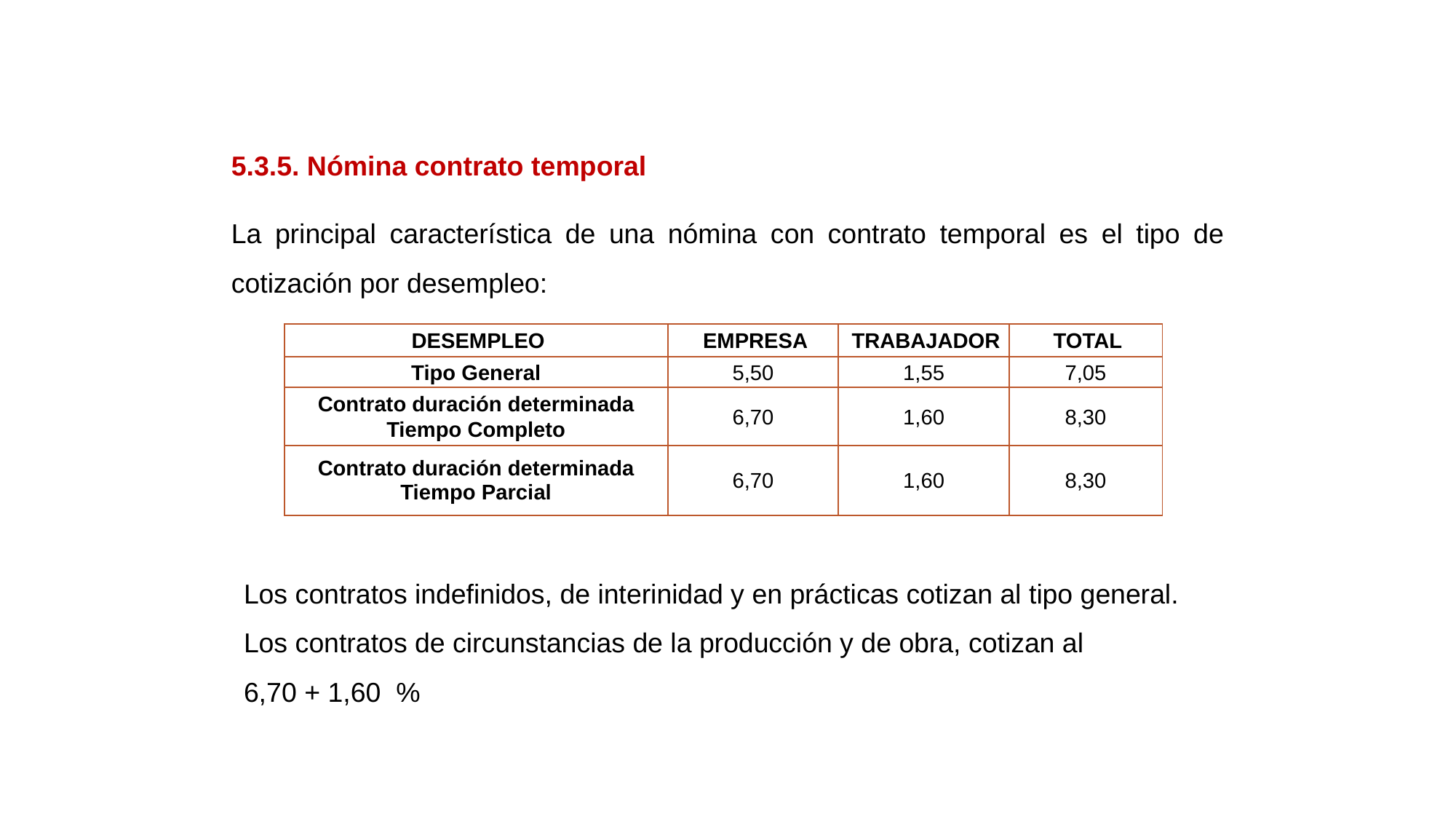

5.3.5. Nómina contrato temporal
La principal característica de una nómina con contrato temporal es el tipo de cotización por desempleo:
| DESEMPLEO | EMPRESA | TRABAJADOR | TOTAL |
| --- | --- | --- | --- |
| Tipo General | 5,50 | 1,55 | 7,05 |
| Contrato duración determinada Tiempo Completo | 6,70 | 1,60 | 8,30 |
| Contrato duración determinada Tiempo Parcial | 6,70 | 1,60 | 8,30 |
Los contratos indefinidos, de interinidad y en prácticas cotizan al tipo general.
Los contratos de circunstancias de la producción y de obra, cotizan al 	     6,70 + 1,60  %